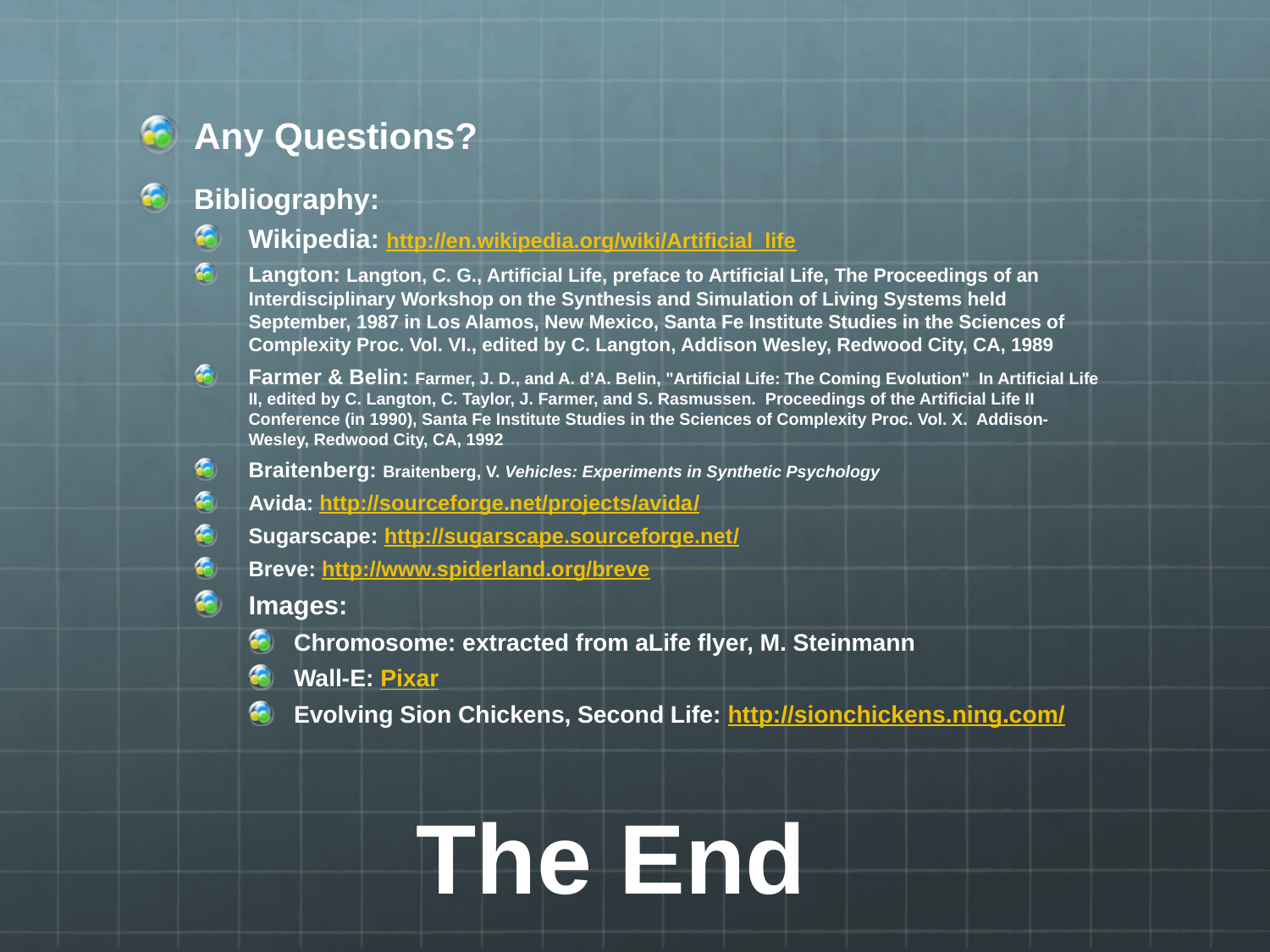

Any Questions?
Bibliography:
Wikipedia: http://en.wikipedia.org/wiki/Artificial_life
Langton: Langton, C. G., Artificial Life, preface to Artificial Life, The Proceedings of an Interdisciplinary Workshop on the Synthesis and Simulation of Living Systems held September, 1987 in Los Alamos, New Mexico, Santa Fe Institute Studies in the Sciences of Complexity Proc. Vol. VI., edited by C. Langton, Addison Wesley, Redwood City, CA, 1989
Farmer & Belin: Farmer, J. D., and A. d’A. Belin, "Artificial Life: The Coming Evolution"  In Artificial Life II, edited by C. Langton, C. Taylor, J. Farmer, and S. Rasmussen.  Proceedings of the Artificial Life II Conference (in 1990), Santa Fe Institute Studies in the Sciences of Complexity Proc. Vol. X.  Addison-Wesley, Redwood City, CA, 1992
Braitenberg: Braitenberg, V. Vehicles: Experiments in Synthetic Psychology
Avida: http://sourceforge.net/projects/avida/
Sugarscape: http://sugarscape.sourceforge.net/
Breve: http://www.spiderland.org/breve
Images:
Chromosome: extracted from aLife flyer, M. Steinmann
Wall-E: Pixar
Evolving Sion Chickens, Second Life: http://sionchickens.ning.com/

# The End